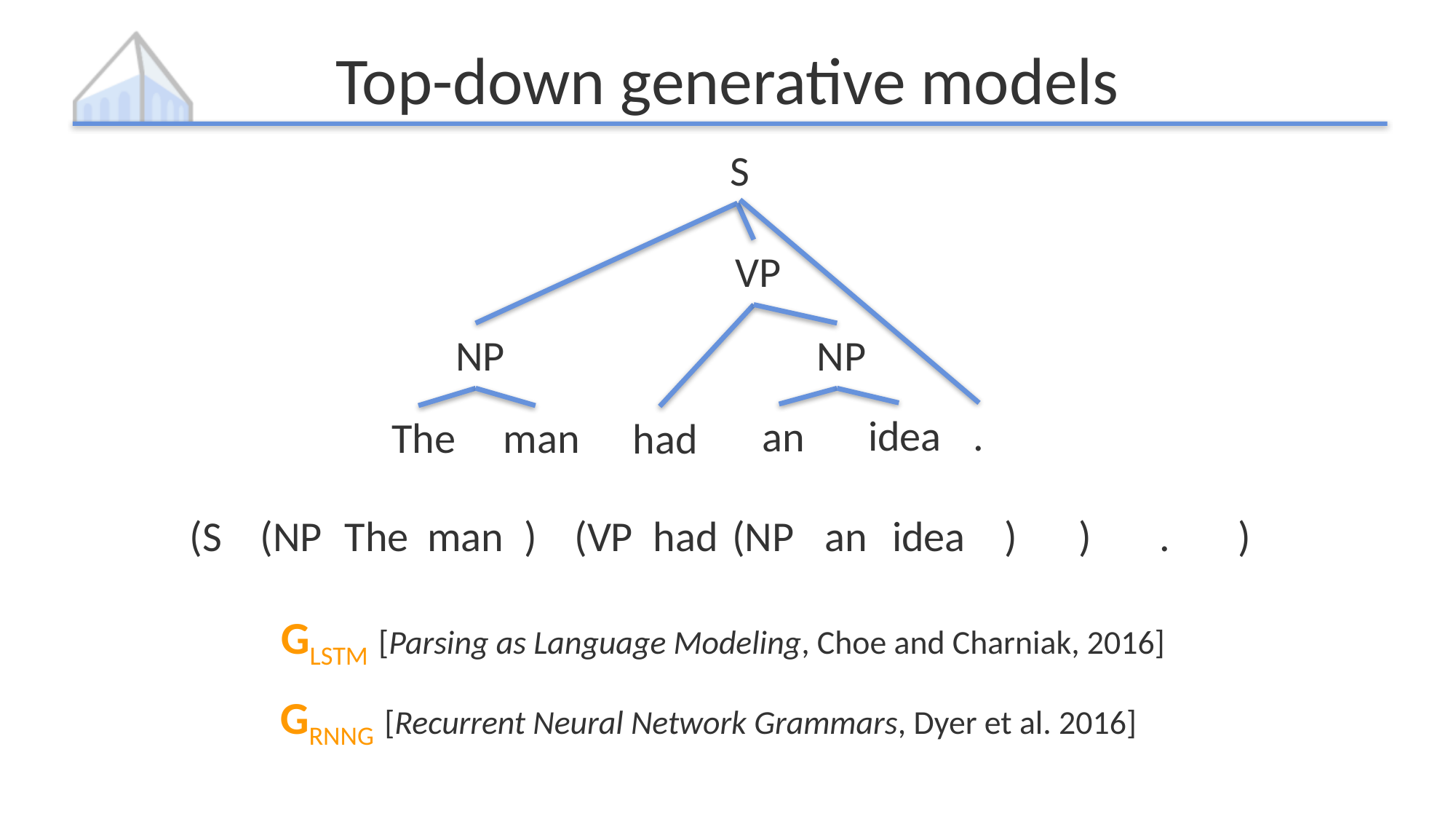

# Top-down generative models
S
VP
NP
NP
idea
.
an
The
man
had
man
(S
)
(NP
(VP
had
(NP
an
idea
)
)
.
)
The
GLSTM [Parsing as Language Modeling, Choe and Charniak, 2016]
GRNNG [Recurrent Neural Network Grammars, Dyer et al. 2016]